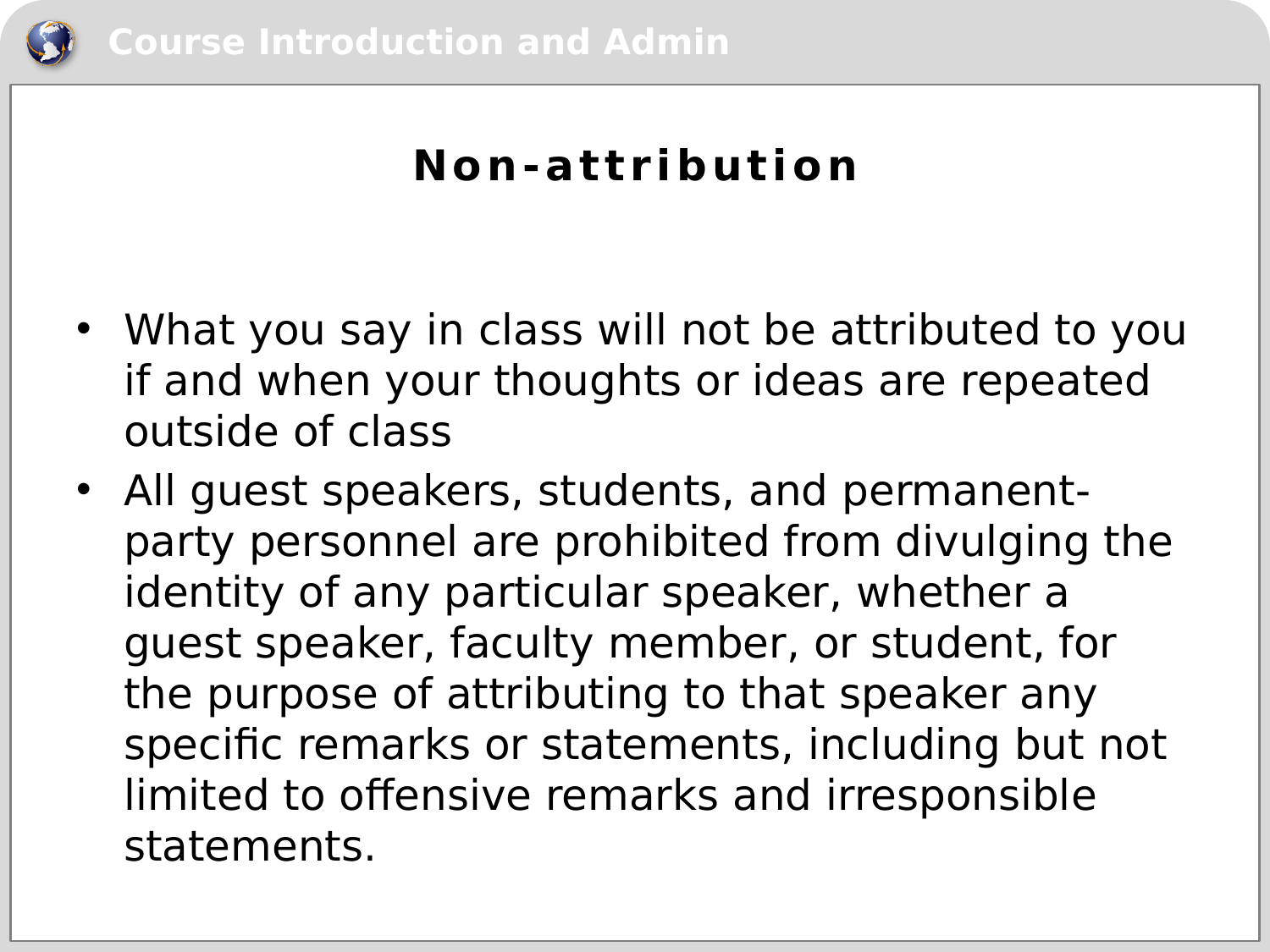

# Non-attribution
What you say in class will not be attributed to you if and when your thoughts or ideas are repeated outside of class
All guest speakers, students, and permanent-party personnel are prohibited from divulging the identity of any particular speaker, whether a guest speaker, faculty member, or student, for the purpose of attributing to that speaker any specific remarks or statements, including but not limited to offensive remarks and irresponsible statements.